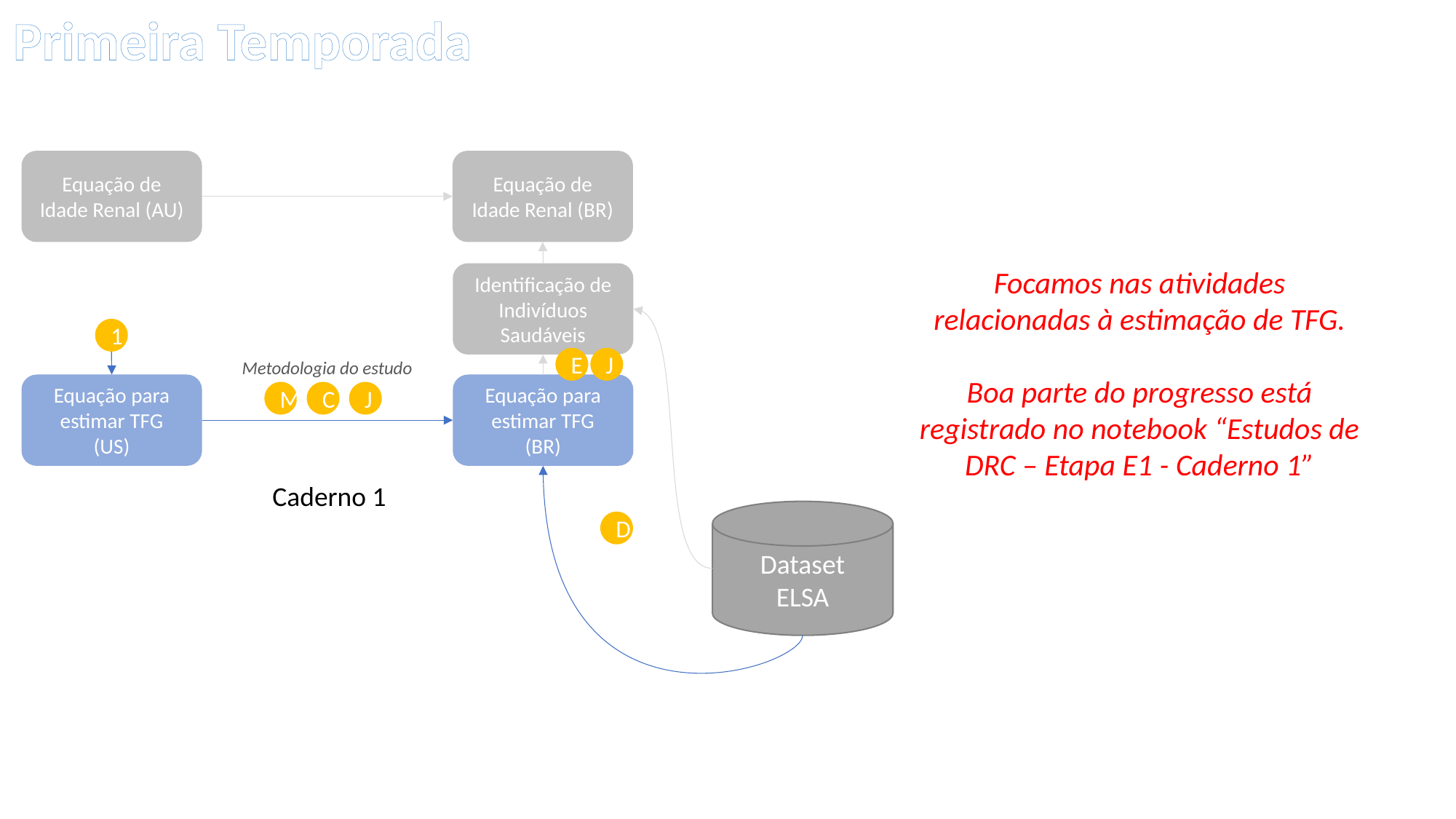

Primeira Temporada
Equação de Idade Renal (AU)
Equação de Idade Renal (BR)
Focamos nas atividades relacionadas à estimação de TFG.

Boa parte do progresso está registrado no notebook “Estudos de DRC – Etapa E1 - Caderno 1”
Identificação de Indivíduos Saudáveis
1
E
J
Metodologia do estudo
Equação para estimar TFG
(US)
Equação para estimar TFG
(BR)
M
C
J
Caderno 1
Dataset
ELSA
D